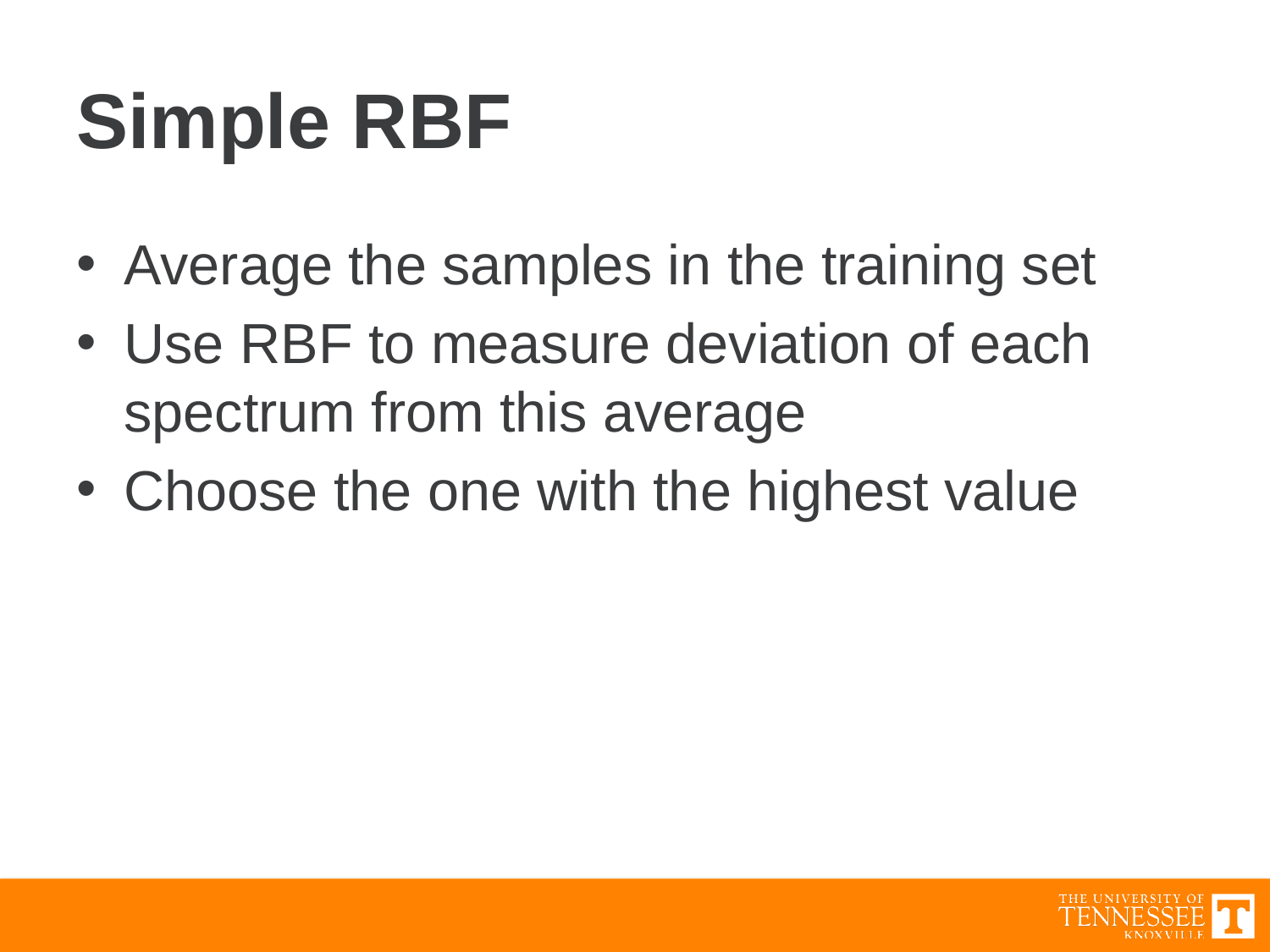

# Simple RBF
Average the samples in the training set
Use RBF to measure deviation of each spectrum from this average
Choose the one with the highest value